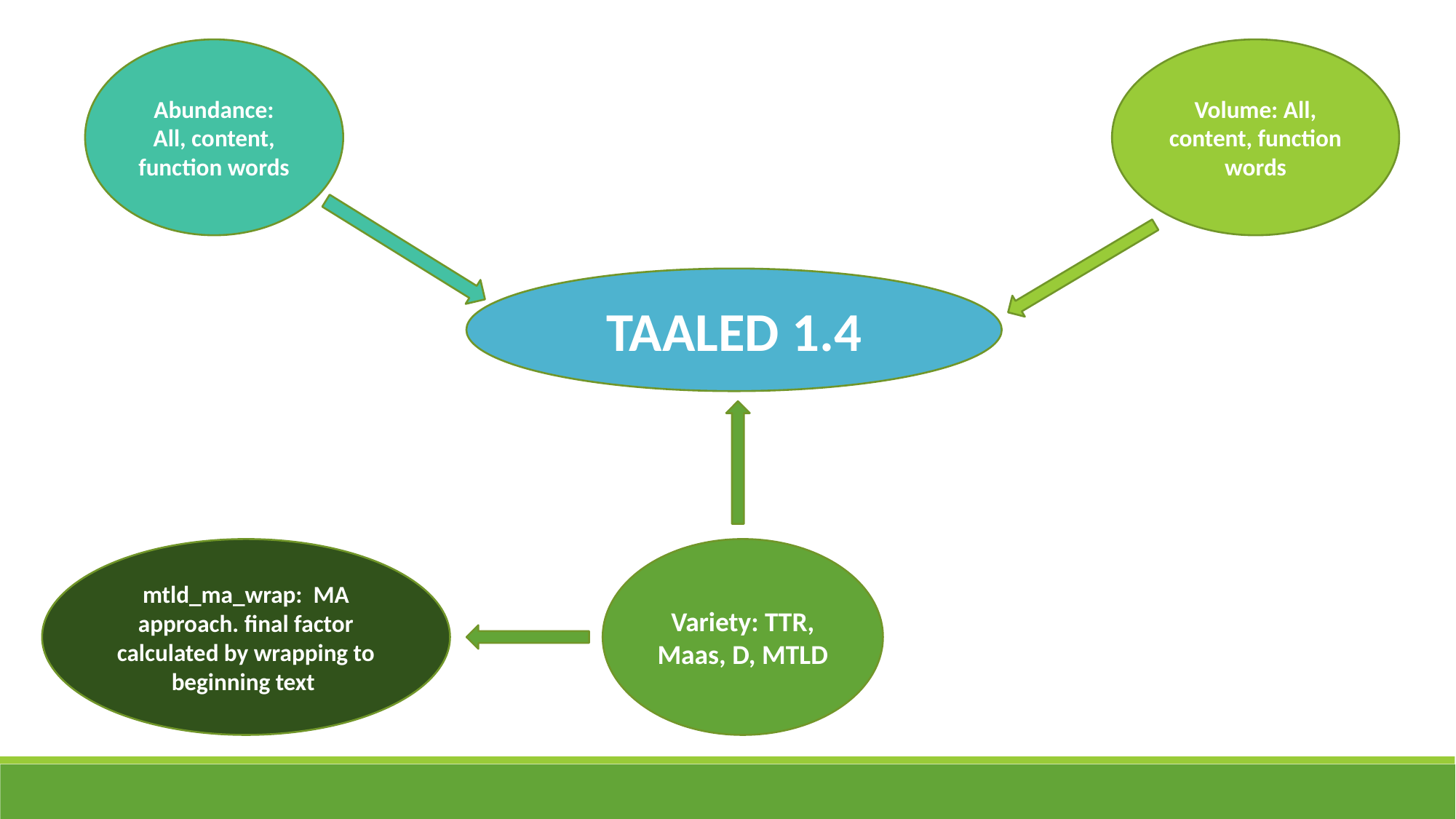

Volume: All, content, function words
Abundance:
All, content, function words

TAALED 1.4

mtld_ma_wrap:  MA approach. final factor calculated by wrapping to beginning text
Variety: TTR, Maas, D, MTLD